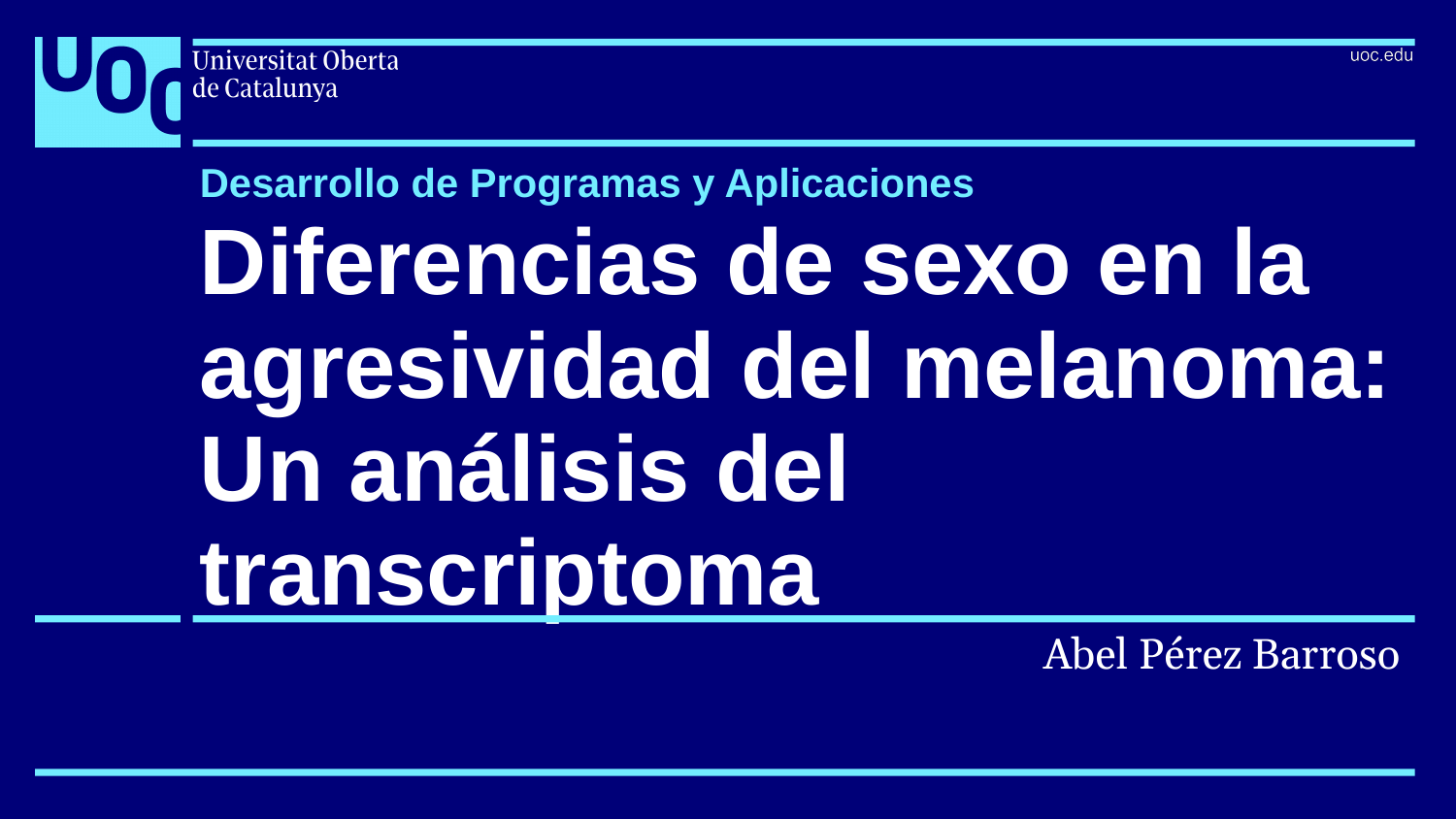

Desarrollo de Programas y Aplicaciones
# Diferencias de sexo en la agresividad del melanoma: Un análisis del transcriptoma

Abel Pérez Barroso